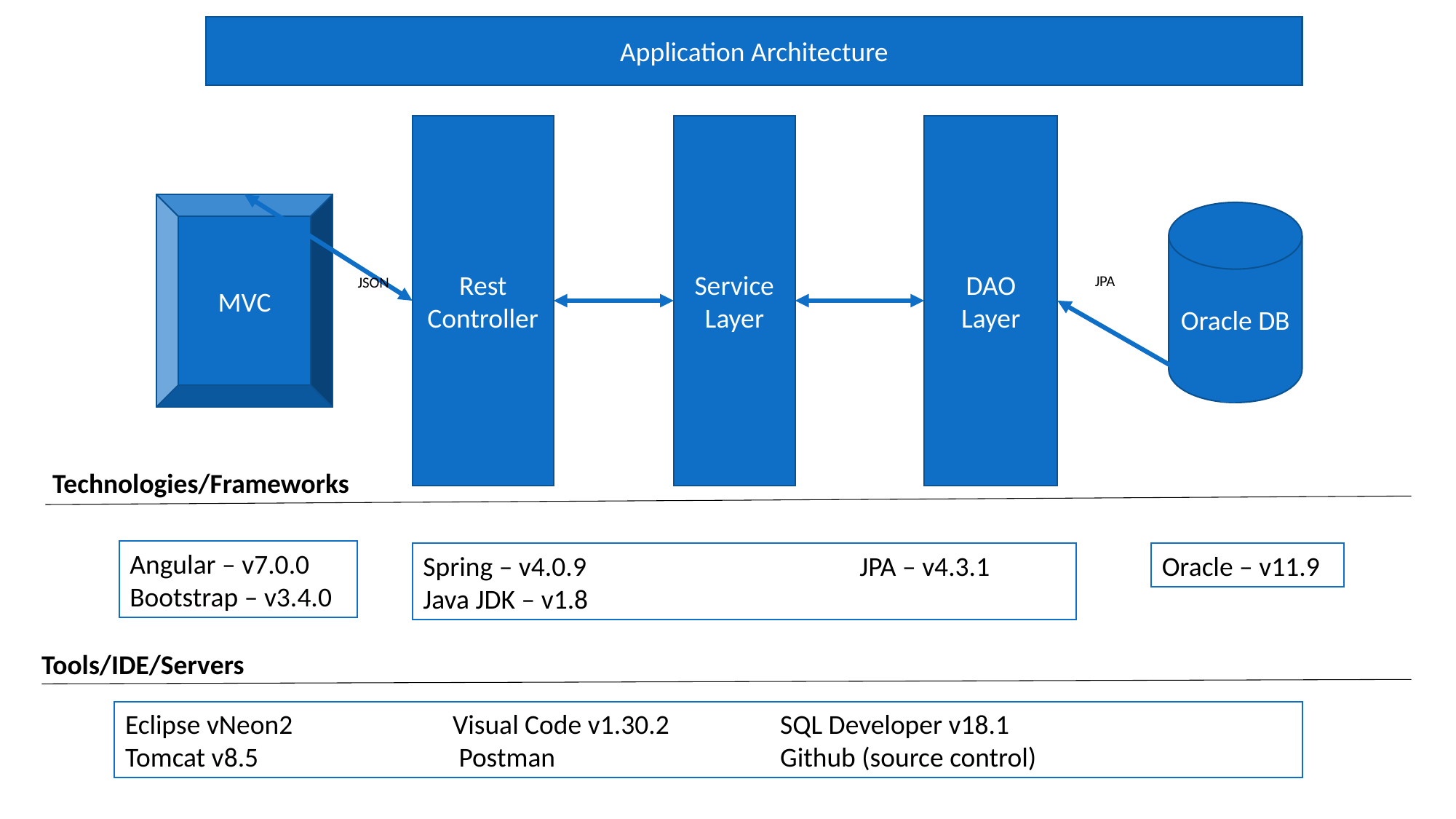

Application Architecture
# Application architecture
Rest Controller
Service Layer
DAO Layer
MVC
Oracle DB
JPA
JSON
Technologies/Frameworks
Angular – v7.0.0
Bootstrap – v3.4.0
Spring – v4.0.9 			JPA – v4.3.1
Java JDK – v1.8
Oracle – v11.9
Tools/IDE/Servers
Eclipse vNeon2		Visual Code v1.30.2		SQL Developer v18.1
Tomcat v8.5		 Postman 			Github (source control)